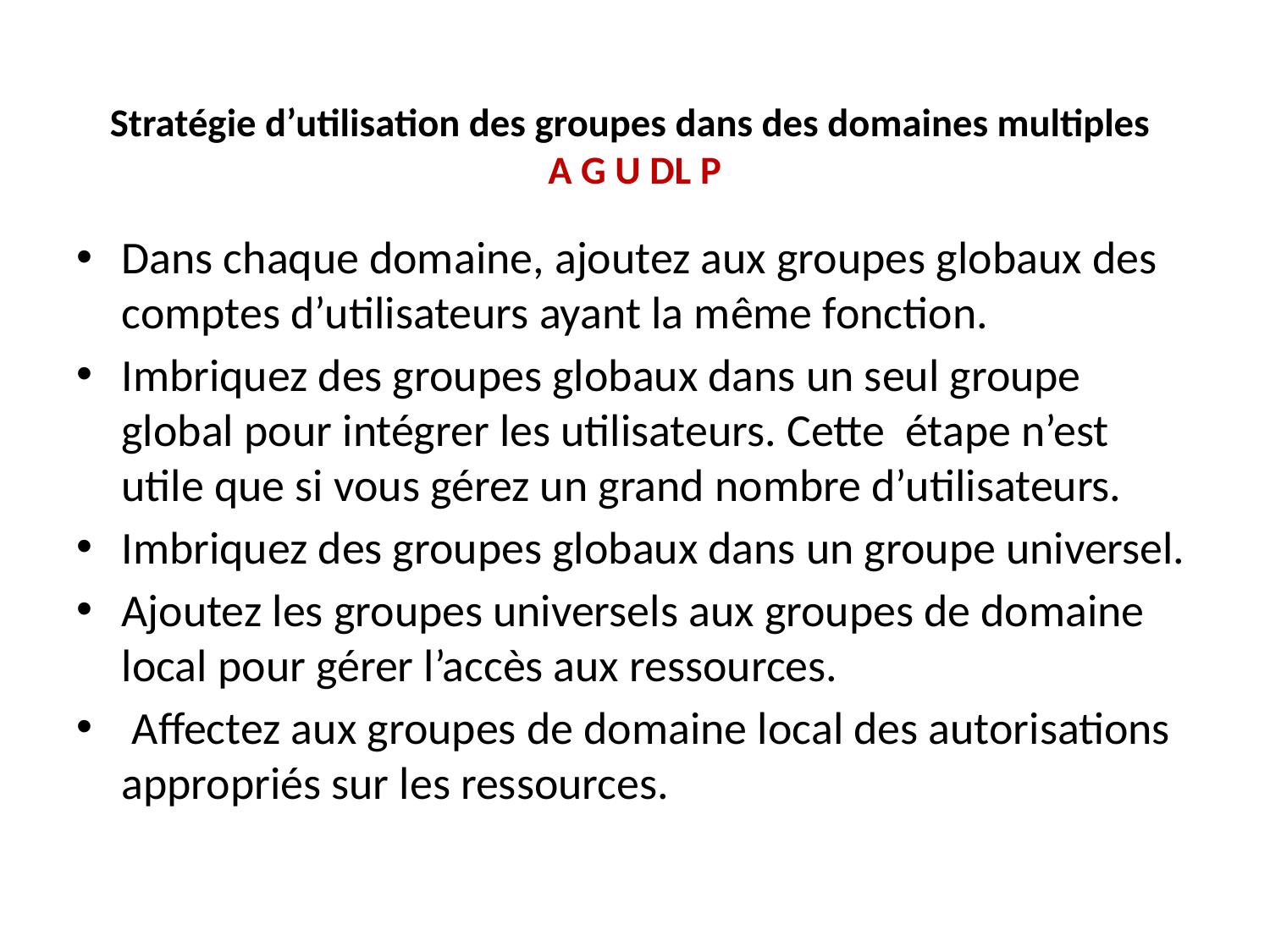

# Stratégie d’utilisation des groupes dans des domaines multiples A G U DL P
Dans chaque domaine, ajoutez aux groupes globaux des comptes d’utilisateurs ayant la même fonction.
Imbriquez des groupes globaux dans un seul groupe global pour intégrer les utilisateurs. Cette  étape n’est utile que si vous gérez un grand nombre d’utilisateurs.
Imbriquez des groupes globaux dans un groupe universel.
Ajoutez les groupes universels aux groupes de domaine local pour gérer l’accès aux ressources.
 Affectez aux groupes de domaine local des autorisations appropriés sur les ressources.